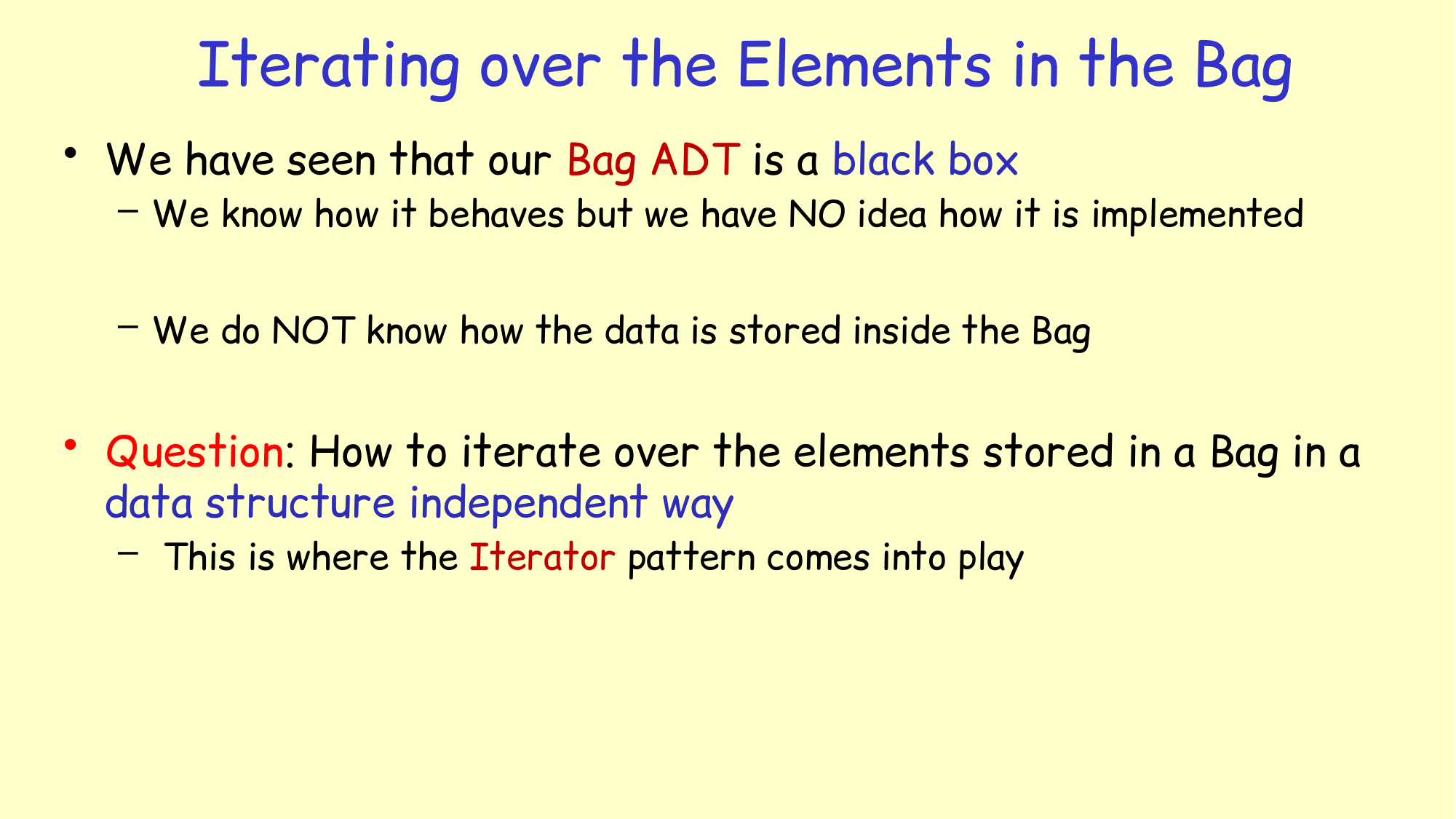

# Iterating over the Elements in the Bag
We have seen that our Bag ADT is a black box
We know how it behaves but we have NO idea how it is implemented

We do NOT know how the data is stored inside the Bag

Question: How to iterate over the elements stored in a Bag in a data structure independent way
 This is where the Iterator pattern comes into play